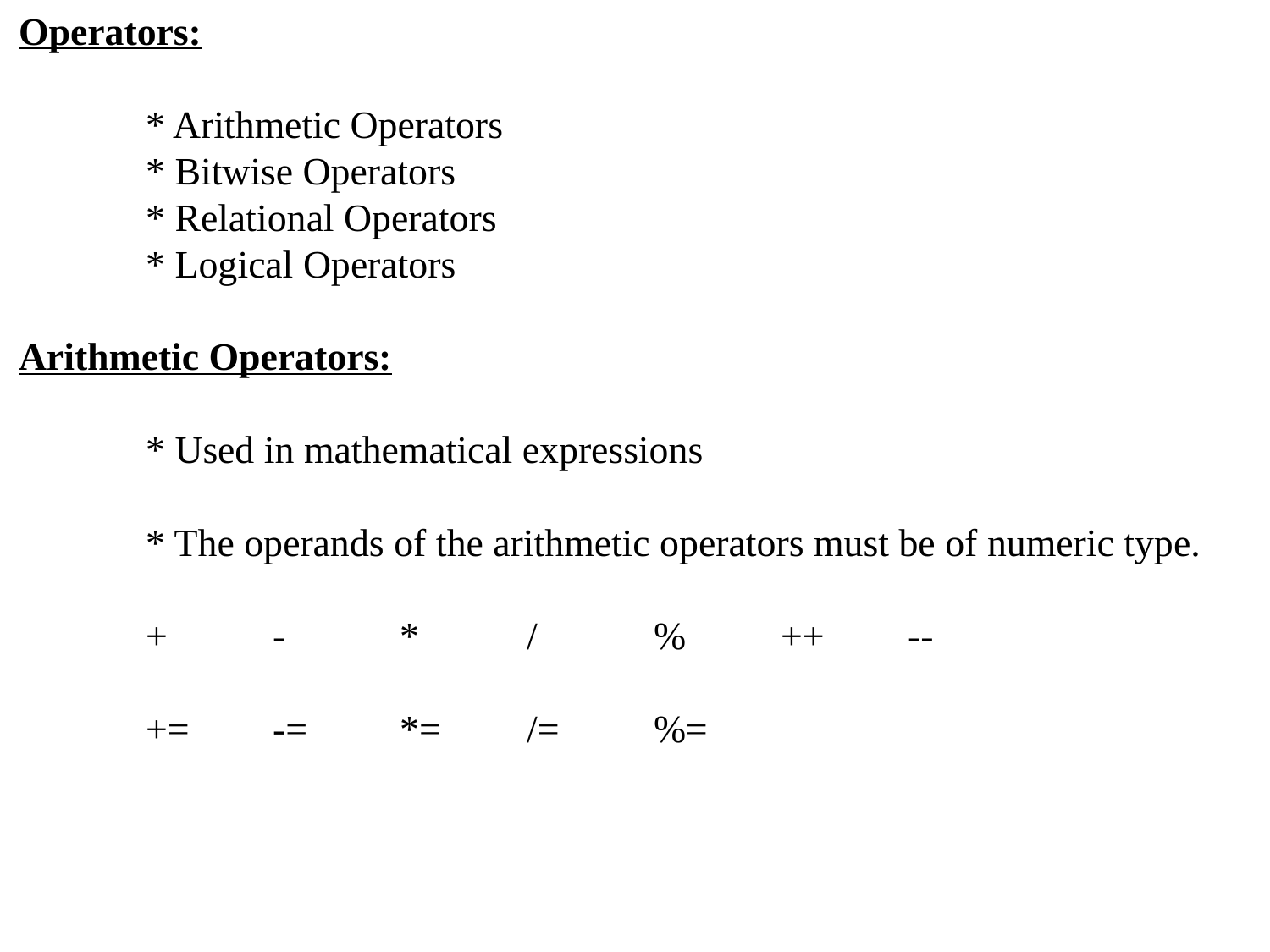

Operators:

	* Arithmetic Operators
	* Bitwise Operators
	* Relational Operators
	* Logical Operators

Arithmetic Operators:

	* Used in mathematical expressions

	* The operands of the arithmetic operators must be of numeric type.

	+	-	*	/	%	++	--

	+=	-=	*=	/=	%=